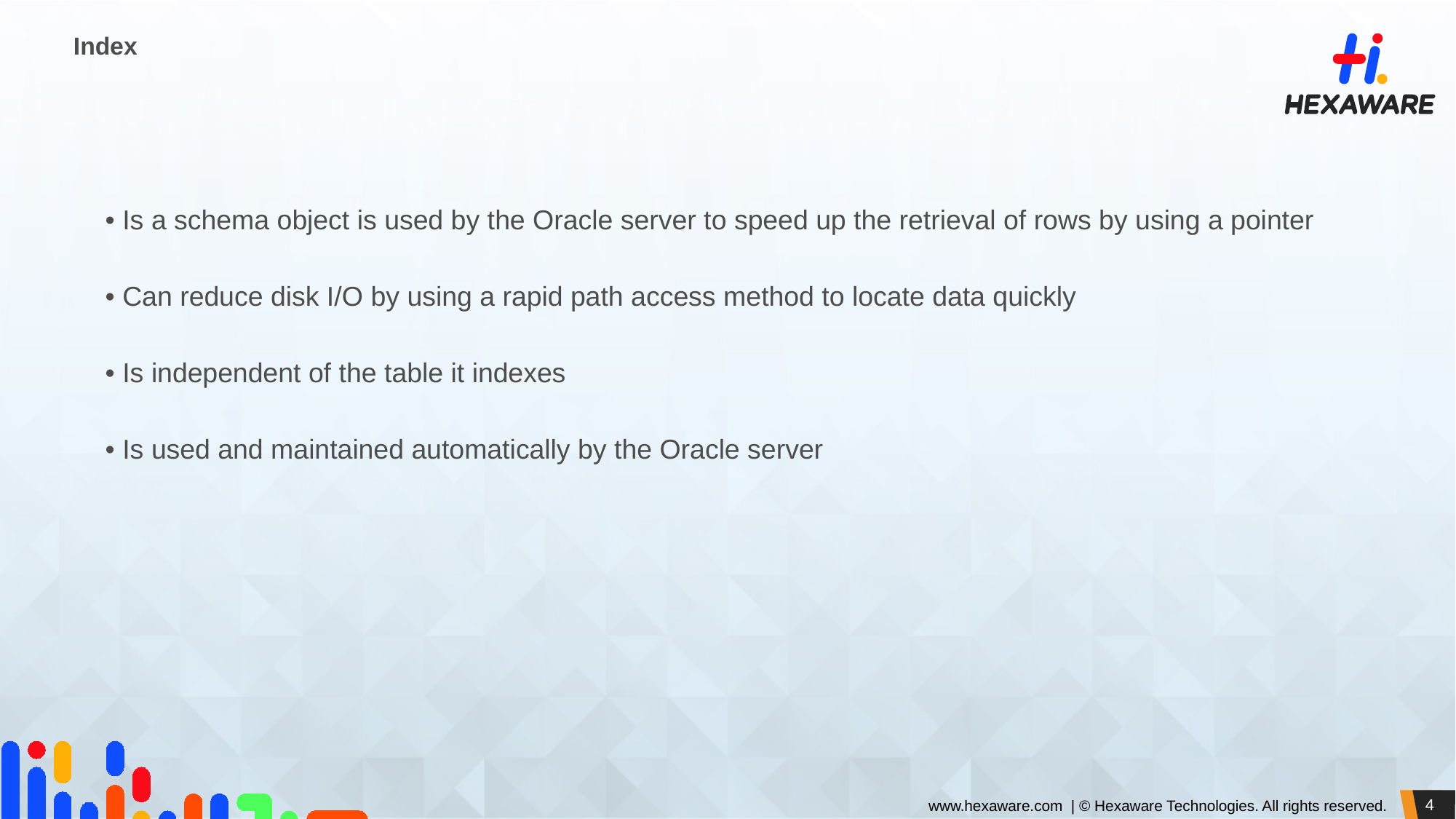

# Index

• Is a schema object is used by the Oracle server to speed up the retrieval of rows by using a pointer

• Can reduce disk I/O by using a rapid path access method to locate data quickly

• Is independent of the table it indexes

• Is used and maintained automatically by the Oracle server